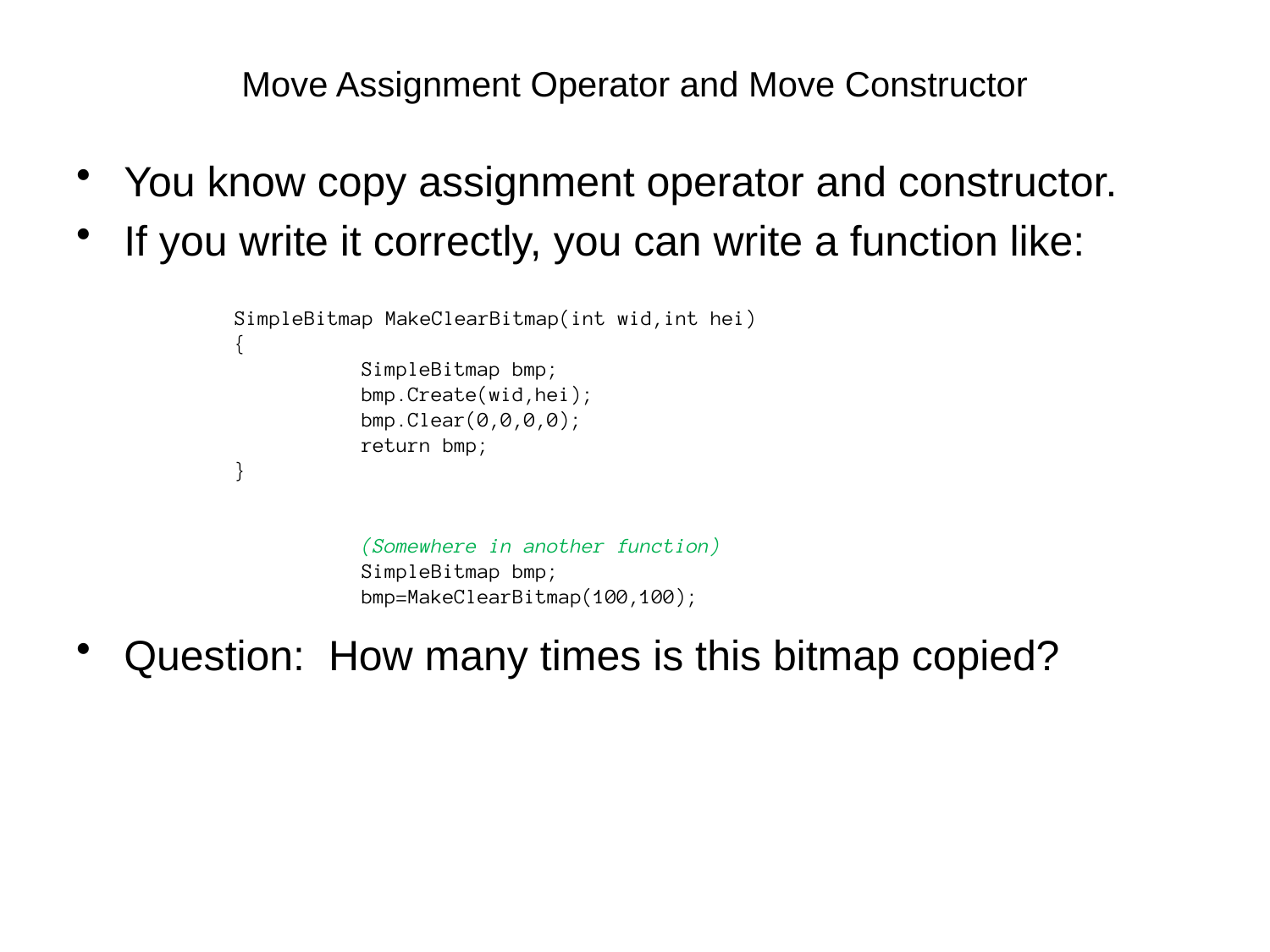

# Move Assignment Operator and Move Constructor
You know copy assignment operator and constructor.
If you write it correctly, you can write a function like:

Question:  How many times is this bitmap copied?
SimpleBitmap MakeClearBitmap(int wid,int hei)
{
	SimpleBitmap bmp;
	bmp.Create(wid,hei);
	bmp.Clear(0,0,0,0);
	return bmp;
}

	(Somewhere in another function)
	SimpleBitmap bmp;
	bmp=MakeClearBitmap(100,100);